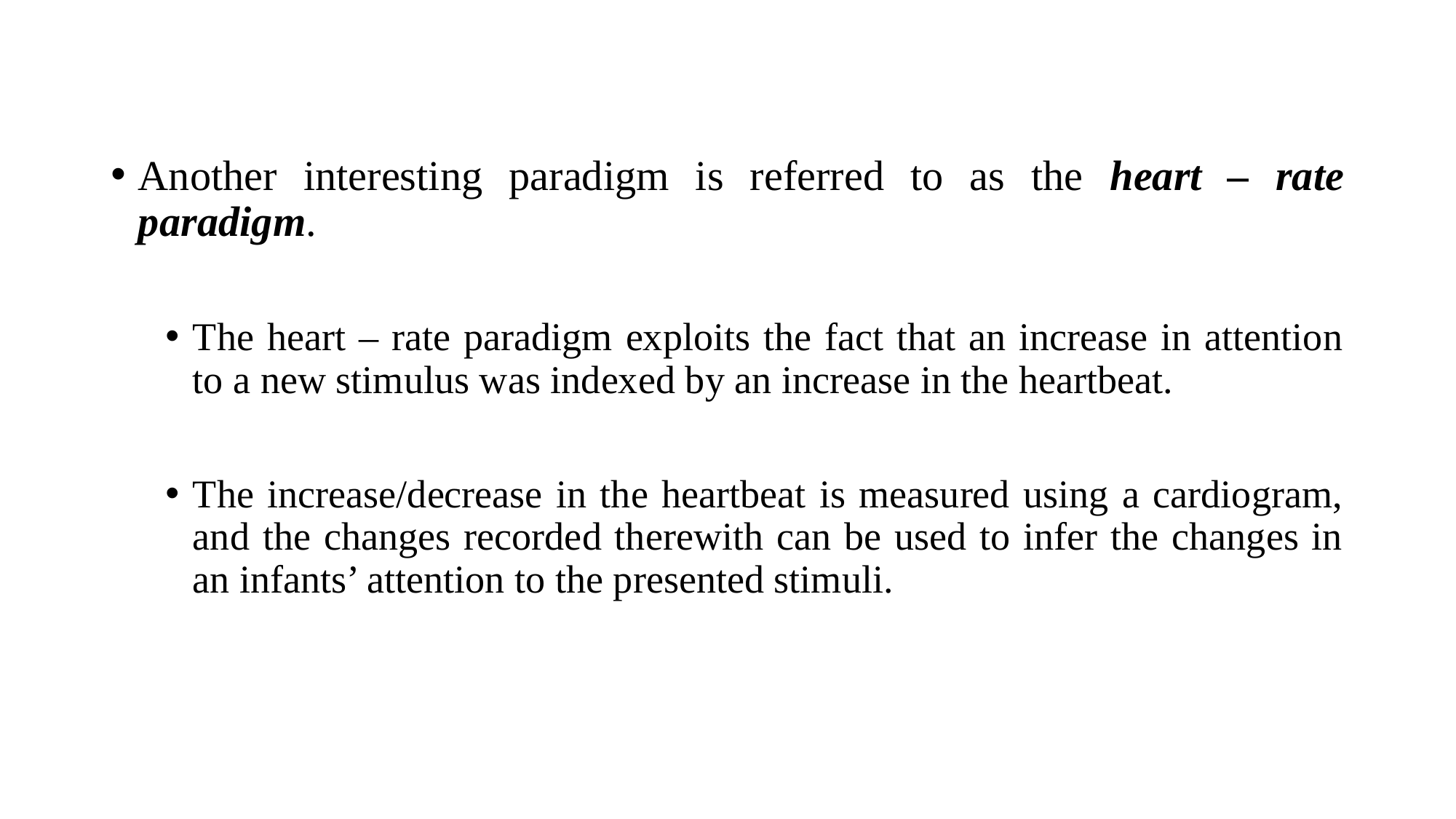

Another interesting paradigm is referred to as the heart – rate paradigm.

The heart – rate paradigm exploits the fact that an increase in attention to a new stimulus was indexed by an increase in the heartbeat.

The increase/decrease in the heartbeat is measured using a cardiogram, and the changes recorded therewith can be used to infer the changes in an infants’ attention to the presented stimuli.